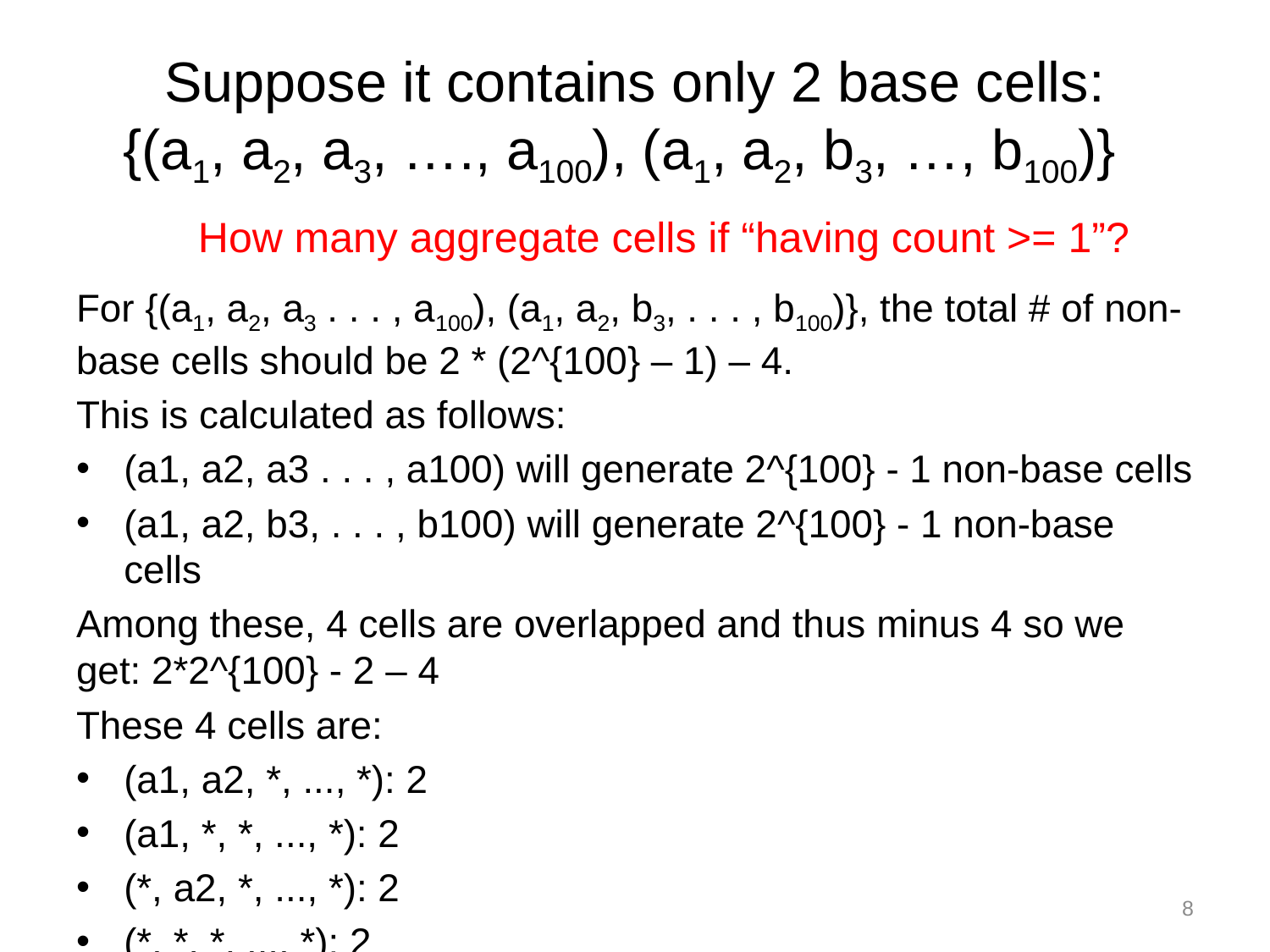

# Suppose it contains only 2 base cells: {(a1, a2, a3, …., a100), (a1, a2, b3, …, b100)}
How many aggregate cells if “having count >= 1”?

For {(a1, a2, a3 . . . , a100), (a1, a2, b3, . . . , b100)}, the total # of non-base cells should be 2 * (2^{100} – 1) – 4.
This is calculated as follows:
(a1, a2, a3 . . . , a100) will generate 2^{100} - 1 non-base cells
(a1, a2, b3, . . . , b100) will generate 2^{100} - 1 non-base cells
Among these, 4 cells are overlapped and thus minus 4 so we get: 2*2^{100} - 2 – 4
These 4 cells are:
(a1, a2, *, ..., *): 2
(a1, *, *, ..., *): 2
(*, a2, *, ..., *): 2
(*, *, *, ..., *): 2

8